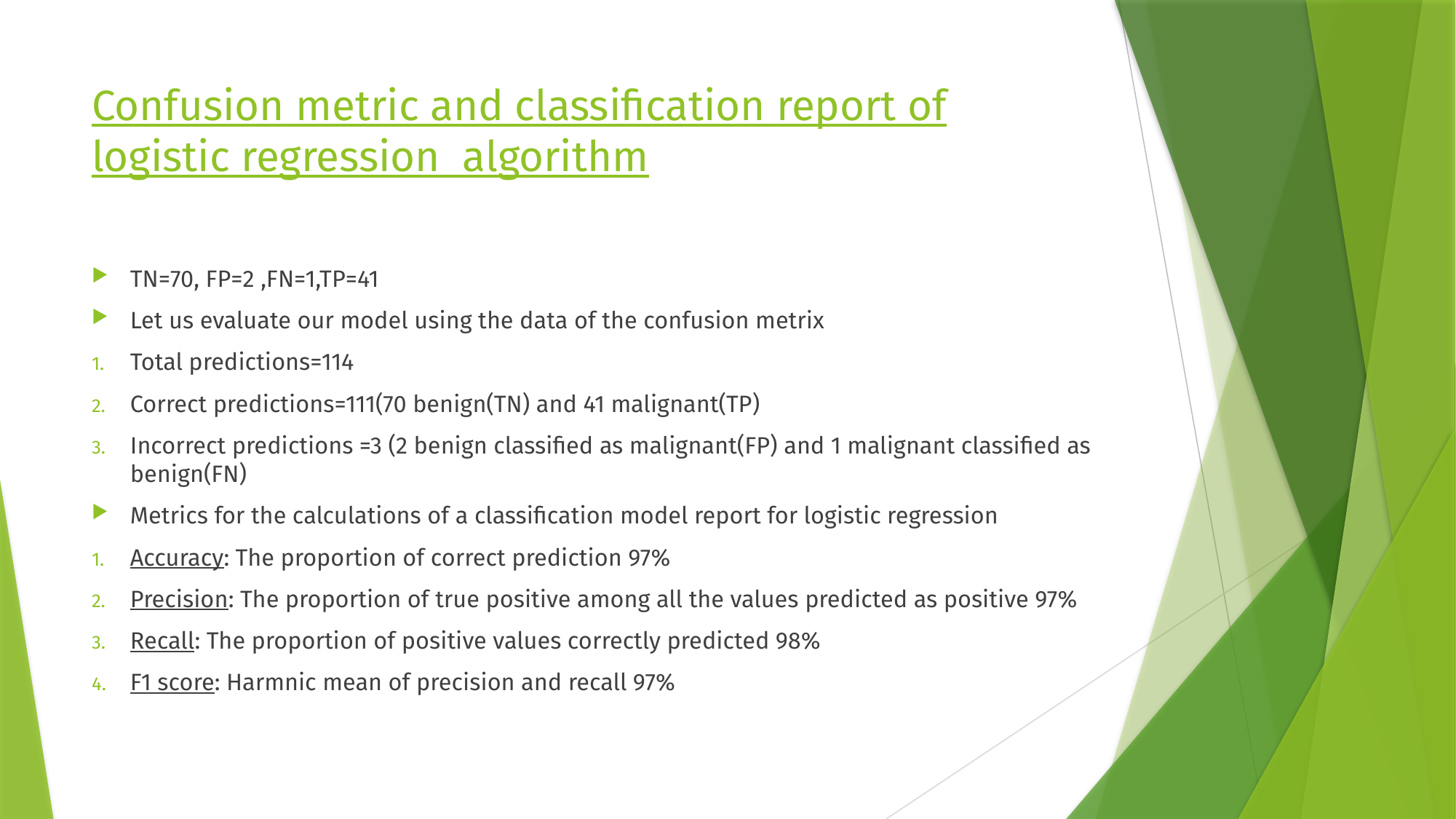

# Confusion metric and classification report of logistic regression  algorithm
TN=70, FP=2 ,FN=1,TP=41
Let us evaluate our model using the data of the confusion metrix
Total predictions=114
Correct predictions=111(70 benign(TN) and 41 malignant(TP)
Incorrect predictions =3 (2 benign classified as malignant(FP) and 1 malignant classified as benign(FN)
Metrics for the calculations of a classification model report for logistic regression
Accuracy: The proportion of correct prediction 97%
Precision: The proportion of true positive among all the values predicted as positive 97%
Recall: The proportion of positive values correctly predicted 98%
F1 score: Harmnic mean of precision and recall 97%